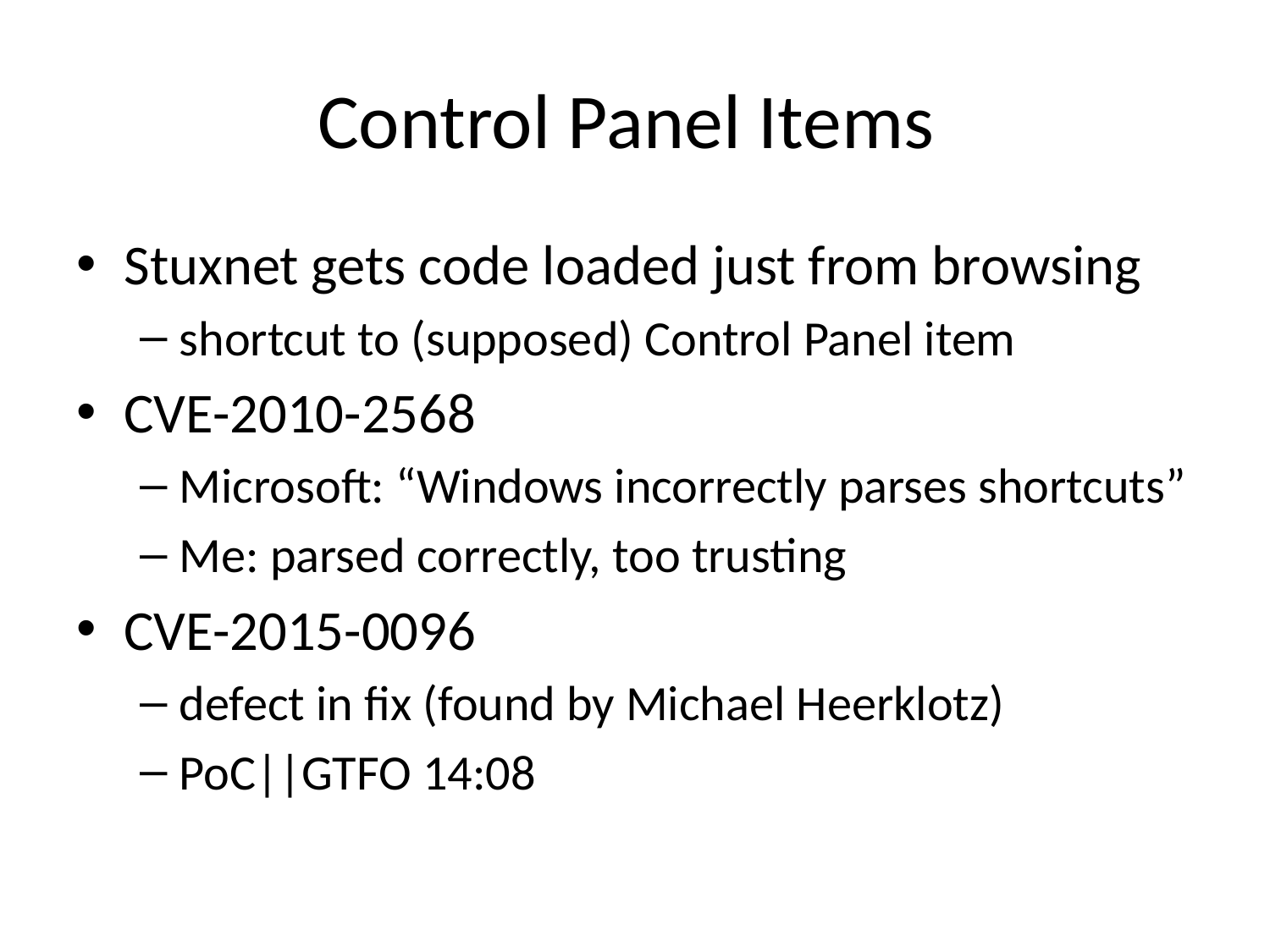

# Control Panel Items
Stuxnet gets code loaded just from browsing
shortcut to (supposed) Control Panel item
CVE-2010-2568
Microsoft: “Windows incorrectly parses shortcuts”
Me: parsed correctly, too trusting
CVE-2015-0096
defect in fix (found by Michael Heerklotz)
PoC||GTFO 14:08